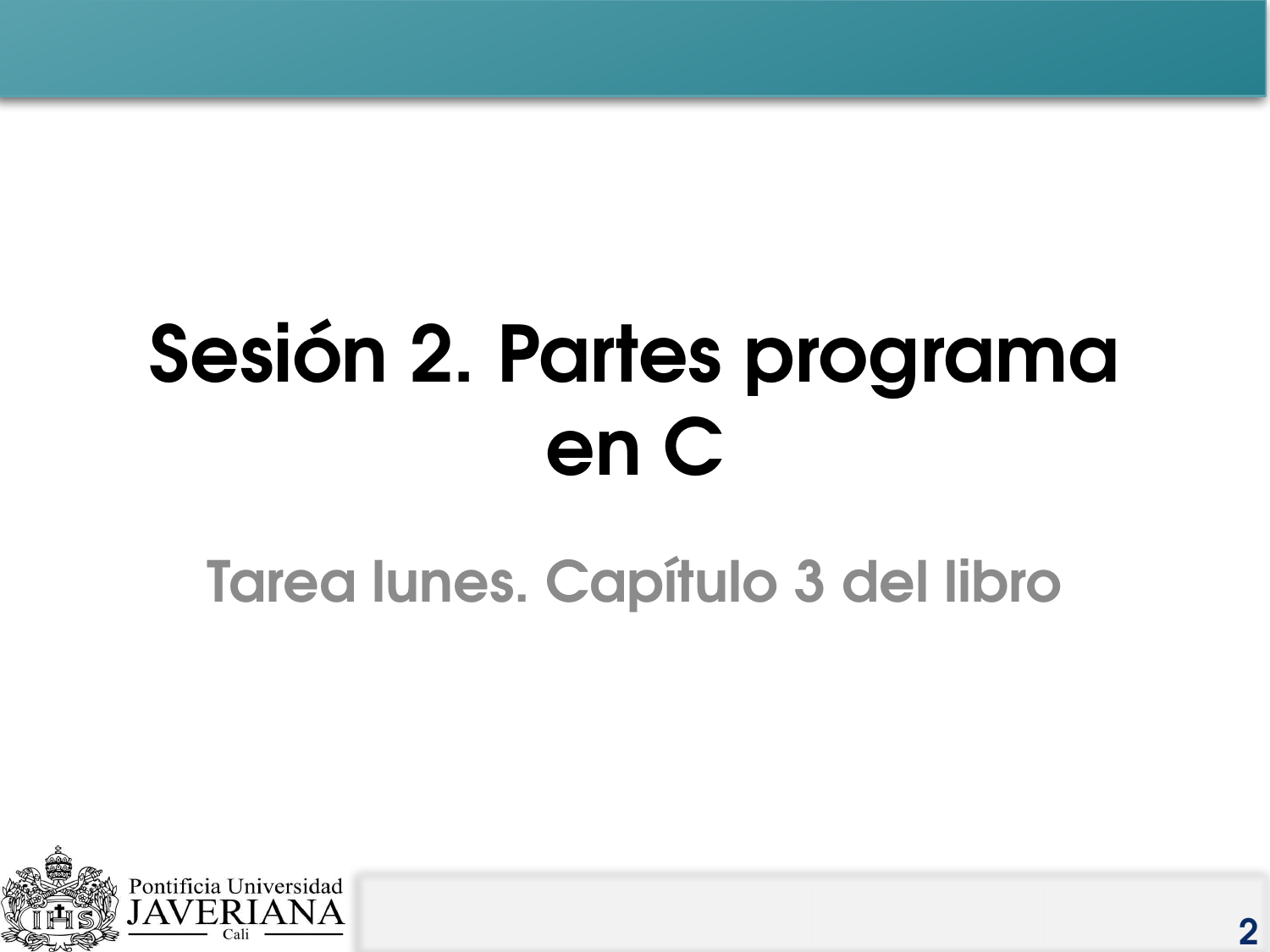

# Sesión 2. Partes programa en C
Tarea lunes. Capítulo 3 del libro
2